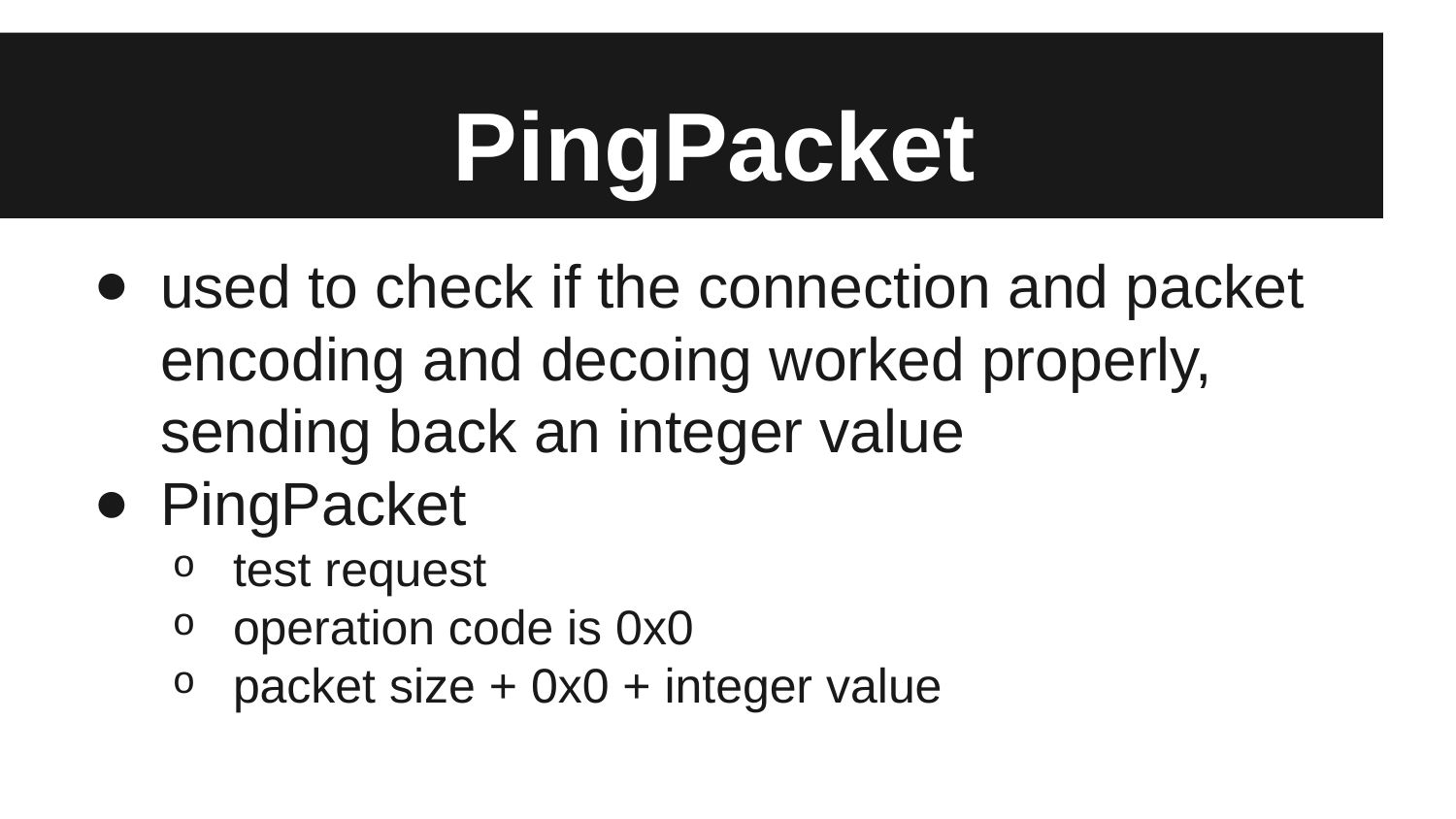

# PingPacket
used to check if the connection and packet encoding and decoing worked properly, sending back an integer value
PingPacket
test request
operation code is 0x0
packet size + 0x0 + integer value